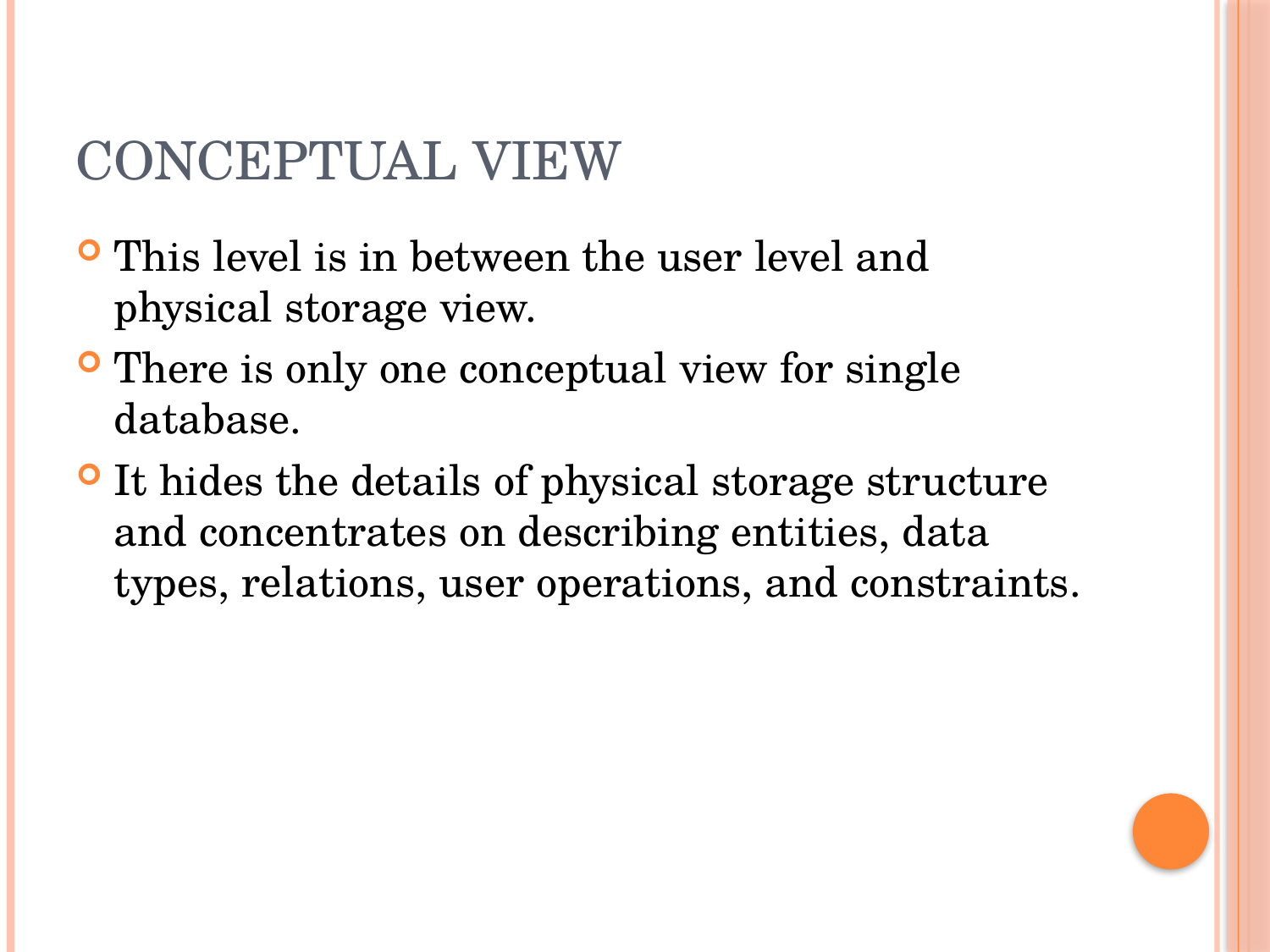

# Conceptual View
This level is in between the user level and physical storage view.
There is only one conceptual view for single database.
It hides the details of physical storage structure and concentrates on describing entities, data types, relations, user operations, and constraints.